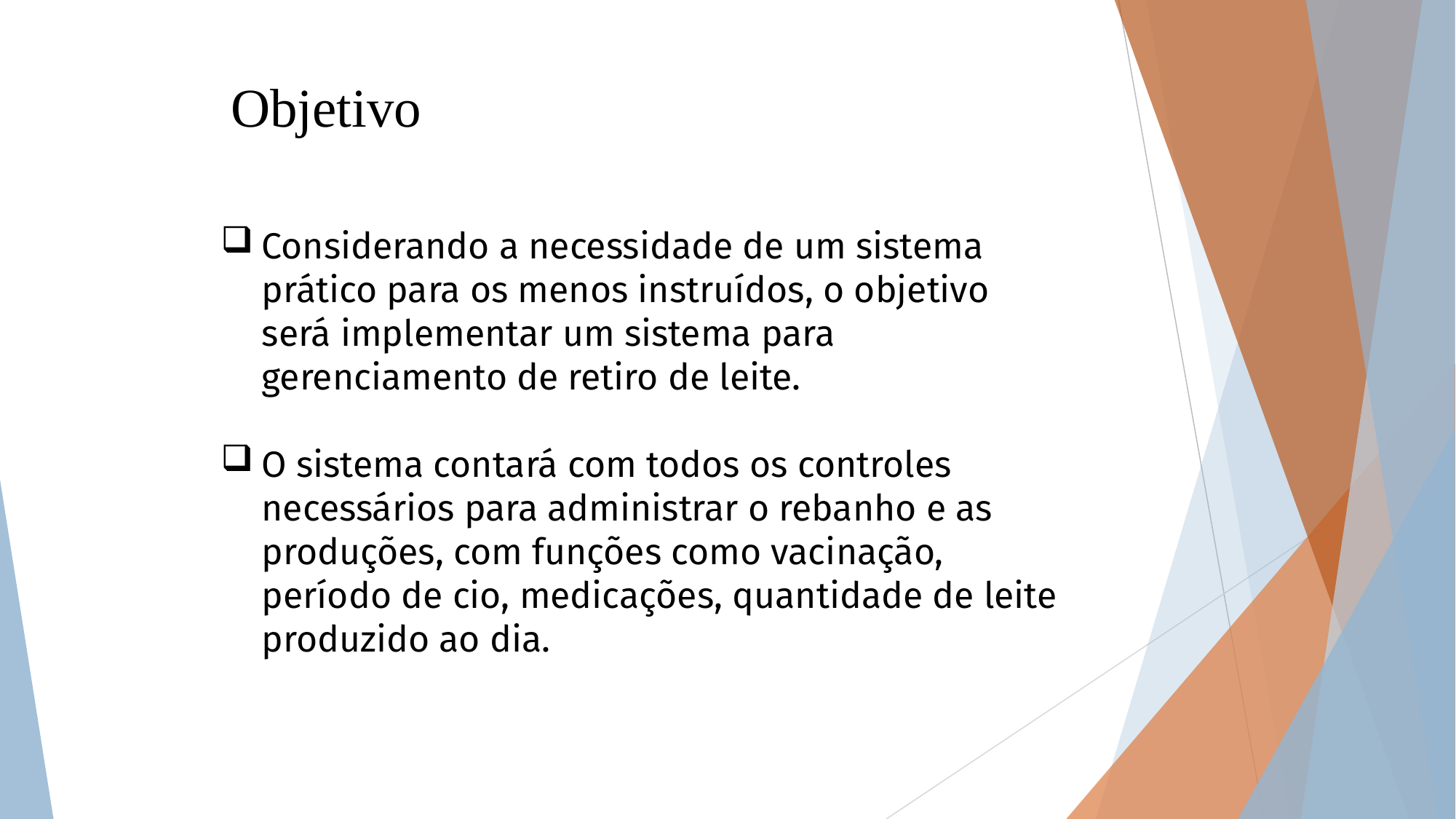

Objetivo
Considerando a necessidade de um sistema prático para os menos instruídos, o objetivo será implementar um sistema para gerenciamento de retiro de leite.

O sistema contará com todos os controles necessários para administrar o rebanho e as produções, com funções como vacinação, período de cio, medicações, quantidade de leite produzido ao dia.